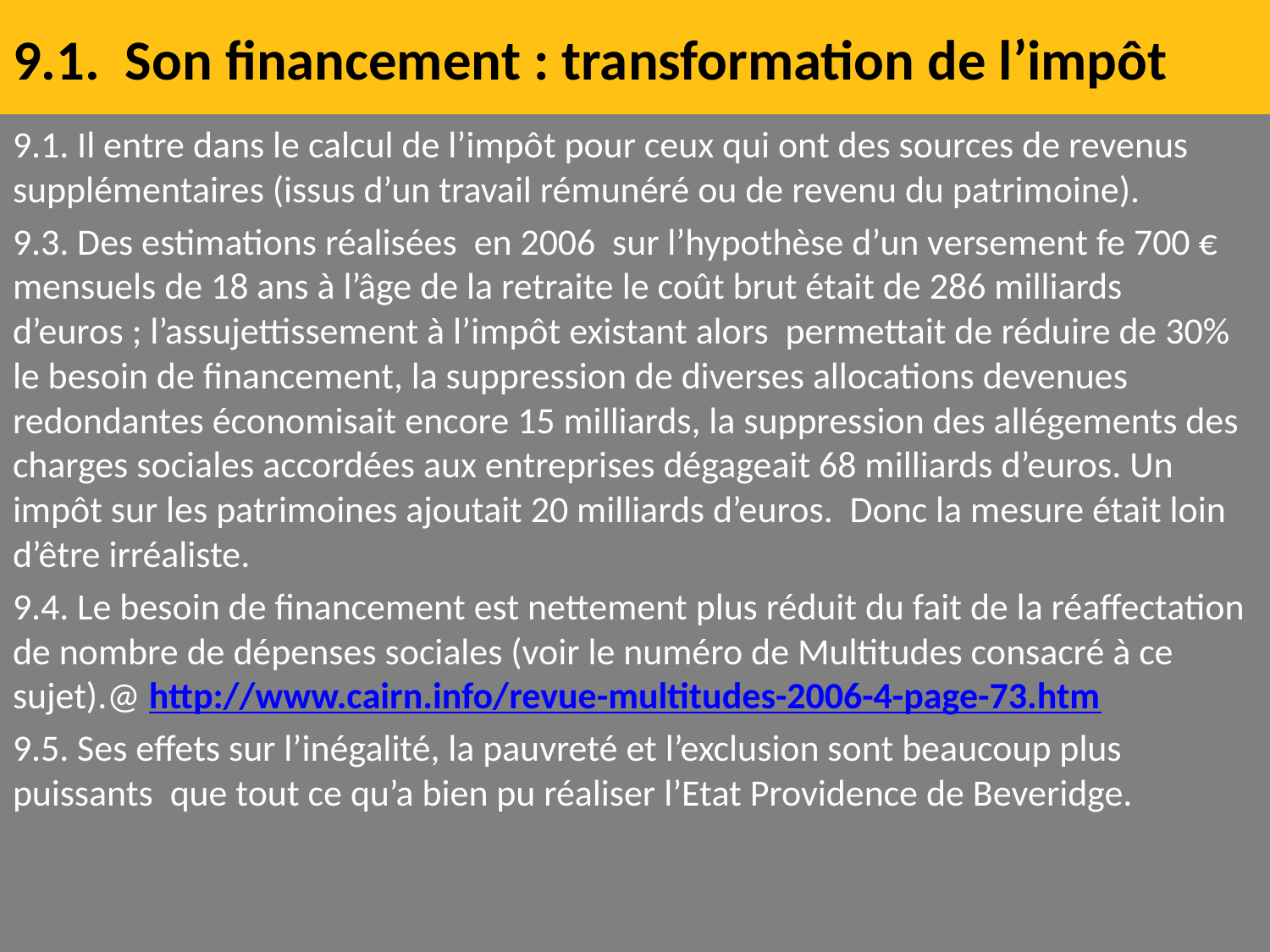

# 9.1.  Son financement : transformation de l’impôt
9.1. Il entre dans le calcul de l’impôt pour ceux qui ont des sources de revenus supplémentaires (issus d’un travail rémunéré ou de revenu du patrimoine).
9.3. Des estimations réalisées  en 2006  sur l’hypothèse d’un versement fe 700 € mensuels de 18 ans à l’âge de la retraite le coût brut était de 286 milliards d’euros ; l’assujettissement à l’impôt existant alors  permettait de réduire de 30% le besoin de financement, la suppression de diverses allocations devenues redondantes économisait encore 15 milliards, la suppression des allégements des charges sociales accordées aux entreprises dégageait 68 milliards d’euros. Un impôt sur les patrimoines ajoutait 20 milliards d’euros.  Donc la mesure était loin d’être irréaliste.
9.4. Le besoin de financement est nettement plus réduit du fait de la réaffectation de nombre de dépenses sociales (voir le numéro de Multitudes consacré à ce sujet).@ http://www.cairn.info/revue-multitudes-2006-4-page-73.htm
9.5. Ses effets sur l’inégalité, la pauvreté et l’exclusion sont beaucoup plus puissants  que tout ce qu’a bien pu réaliser l’Etat Providence de Beveridge.